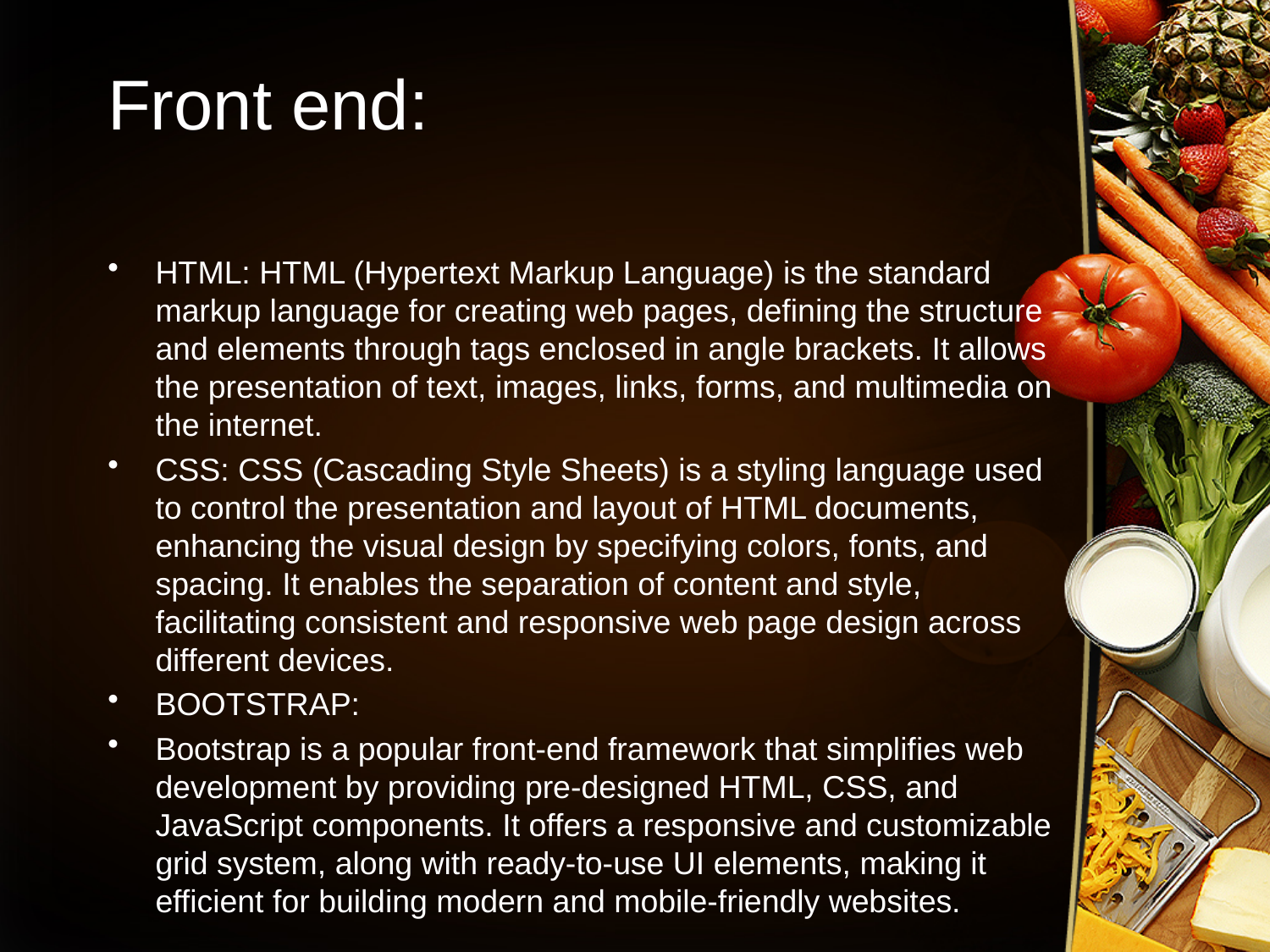

# Front end:
HTML: HTML (Hypertext Markup Language) is the standard markup language for creating web pages, defining the structure and elements through tags enclosed in angle brackets. It allows the presentation of text, images, links, forms, and multimedia on the internet.
CSS: CSS (Cascading Style Sheets) is a styling language used to control the presentation and layout of HTML documents, enhancing the visual design by specifying colors, fonts, and spacing. It enables the separation of content and style, facilitating consistent and responsive web page design across different devices.
BOOTSTRAP:
Bootstrap is a popular front-end framework that simplifies web development by providing pre-designed HTML, CSS, and JavaScript components. It offers a responsive and customizable grid system, along with ready-to-use UI elements, making it efficient for building modern and mobile-friendly websites.